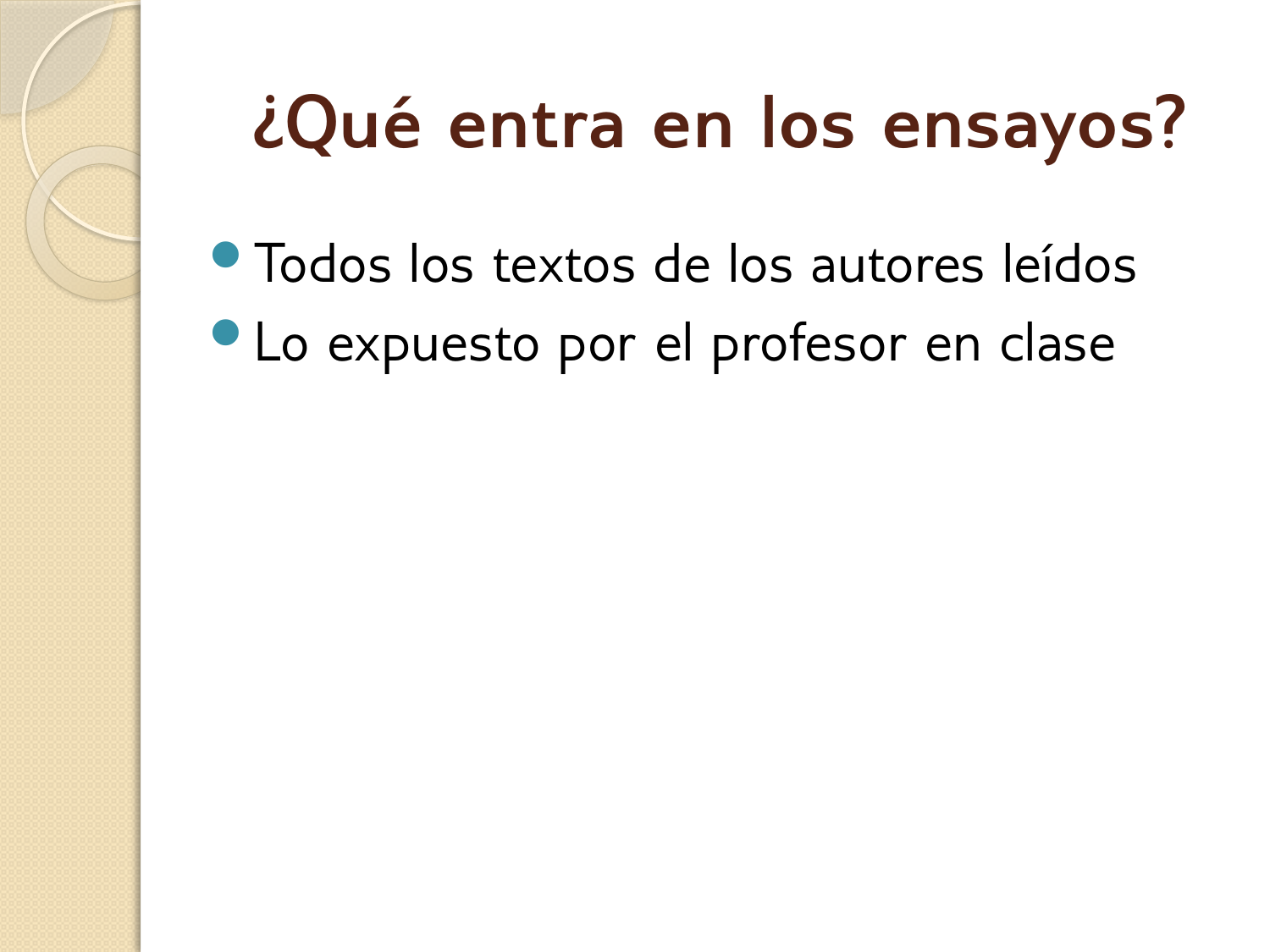

# ¿Qué entra en los ensayos?
Todos los textos de los autores leídos
Lo expuesto por el profesor en clase